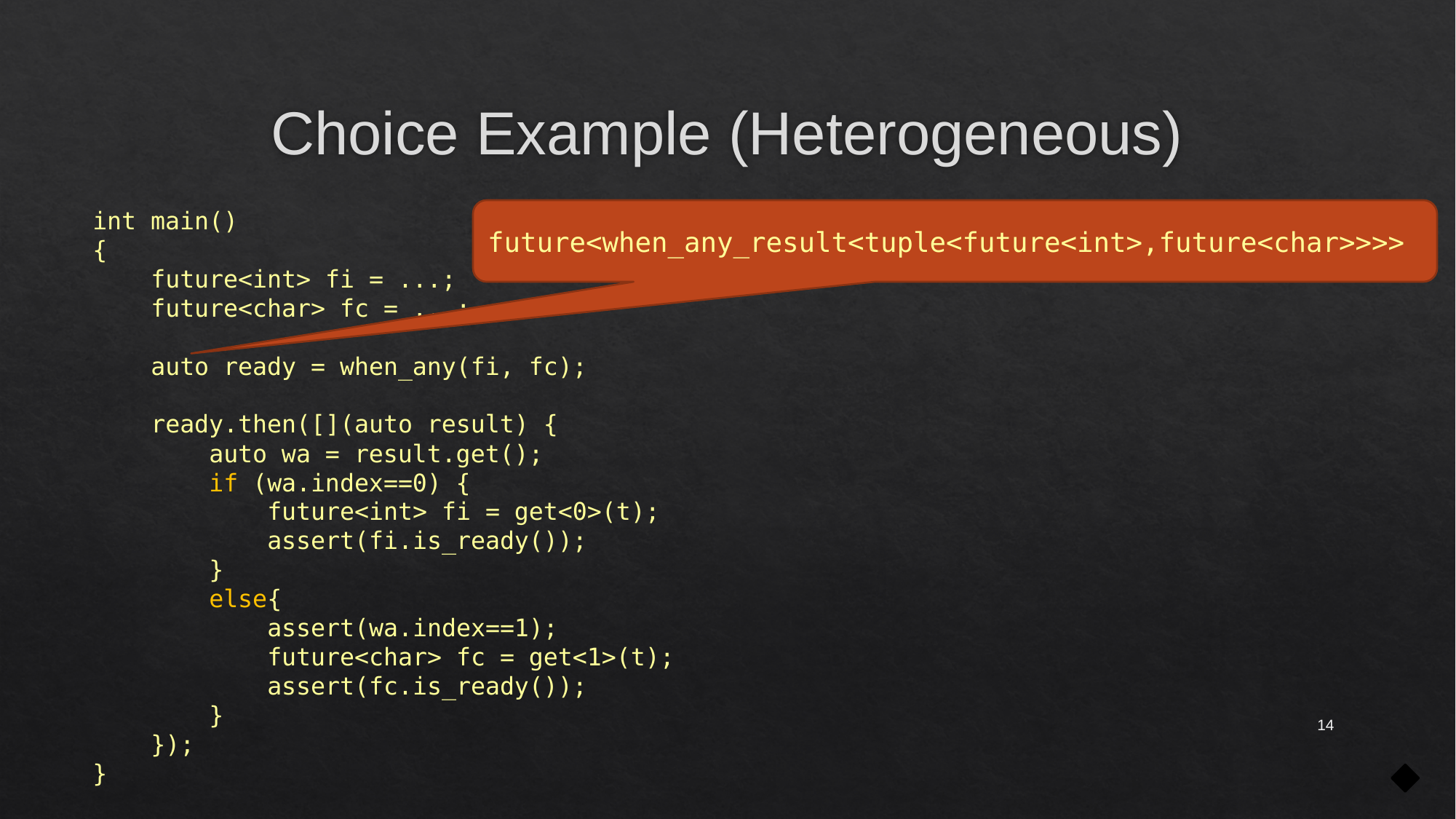

# Choice Example (Heterogeneous)
int main()
{
    future<int> fi = ...;
    future<char> fc = ...;

    auto ready = when_any(fi, fc);

    ready.then([](auto result) {
        auto wa = result.get();
        if (wa.index==0) {
            future<int> fi = get<0>(t);
            assert(fi.is_ready());
        }
        else{
            assert(wa.index==1);
            future<char> fc = get<1>(t);
            assert(fc.is_ready());
        }
    });
}
future<when_any_result<tuple<future<int>,future<char>>>>
14